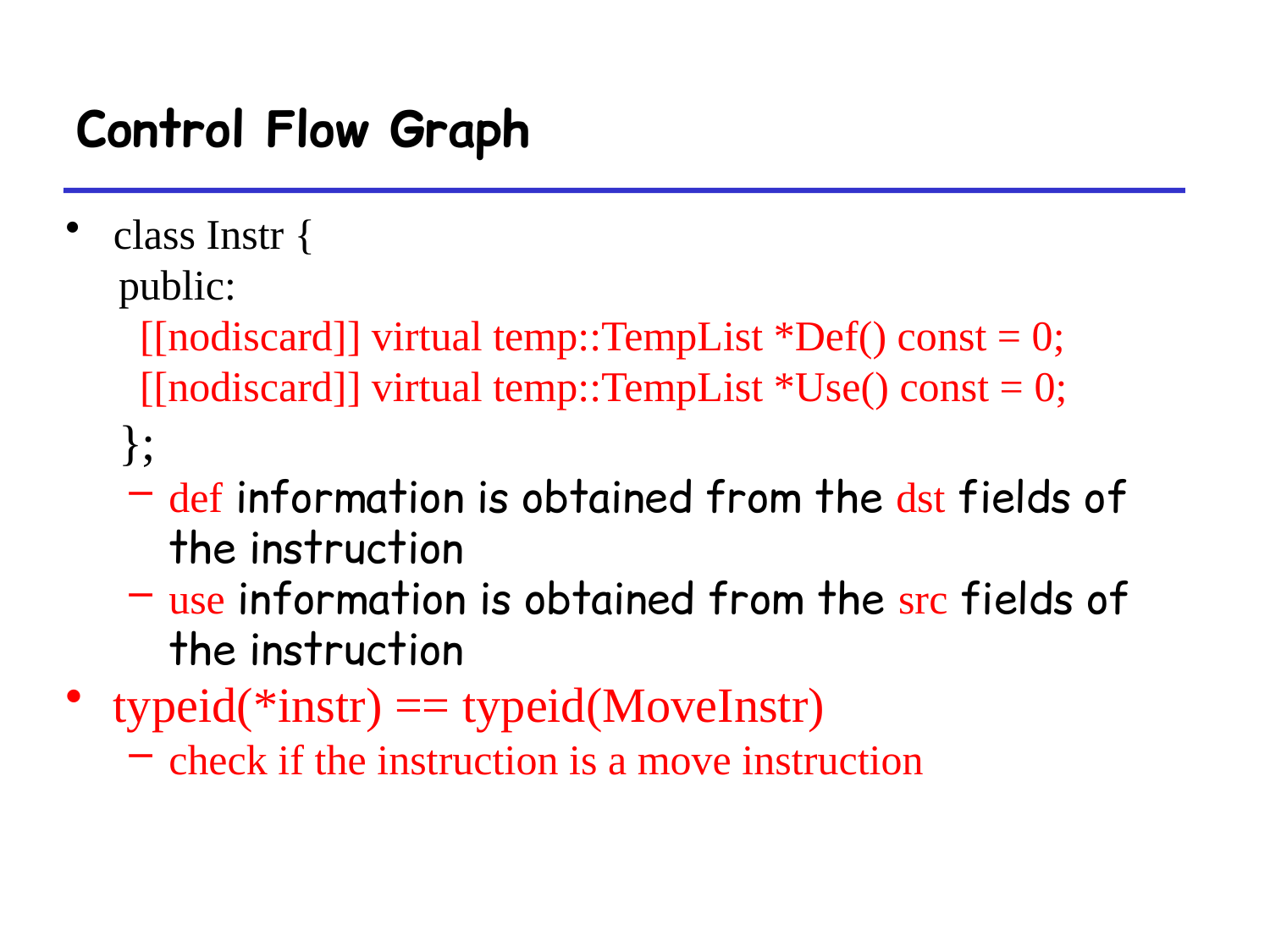

# Control Flow Graph
class Instr {
     public:
       [[nodiscard]] virtual temp::TempList *Def() const = 0;
       [[nodiscard]] virtual temp::TempList *Use() const = 0;
     };
def information is obtained from the dst fields of the instruction
use information is obtained from the src fields of the instruction
typeid(*instr) == typeid(MoveInstr)
check if the instruction is a move instruction

4